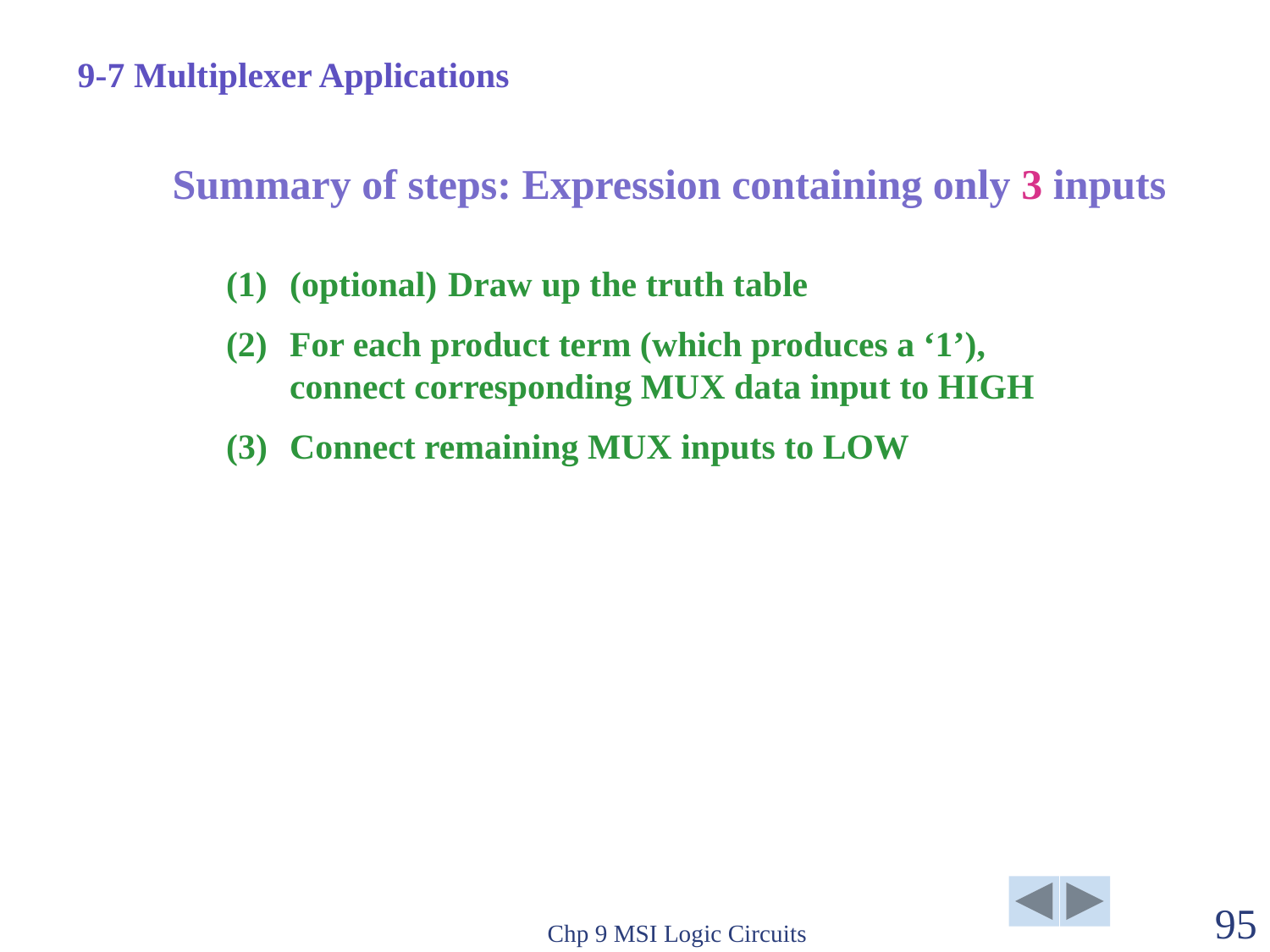

9-7 Multiplexer Applications
Summary of steps: Expression containing only 3 inputs
(optional)  Draw up the truth table
For each product term (which produces a ‘1’), connect corresponding MUX data input to HIGH
(3)	Connect remaining MUX inputs to LOW
Chp 9 MSI Logic Circuits
95